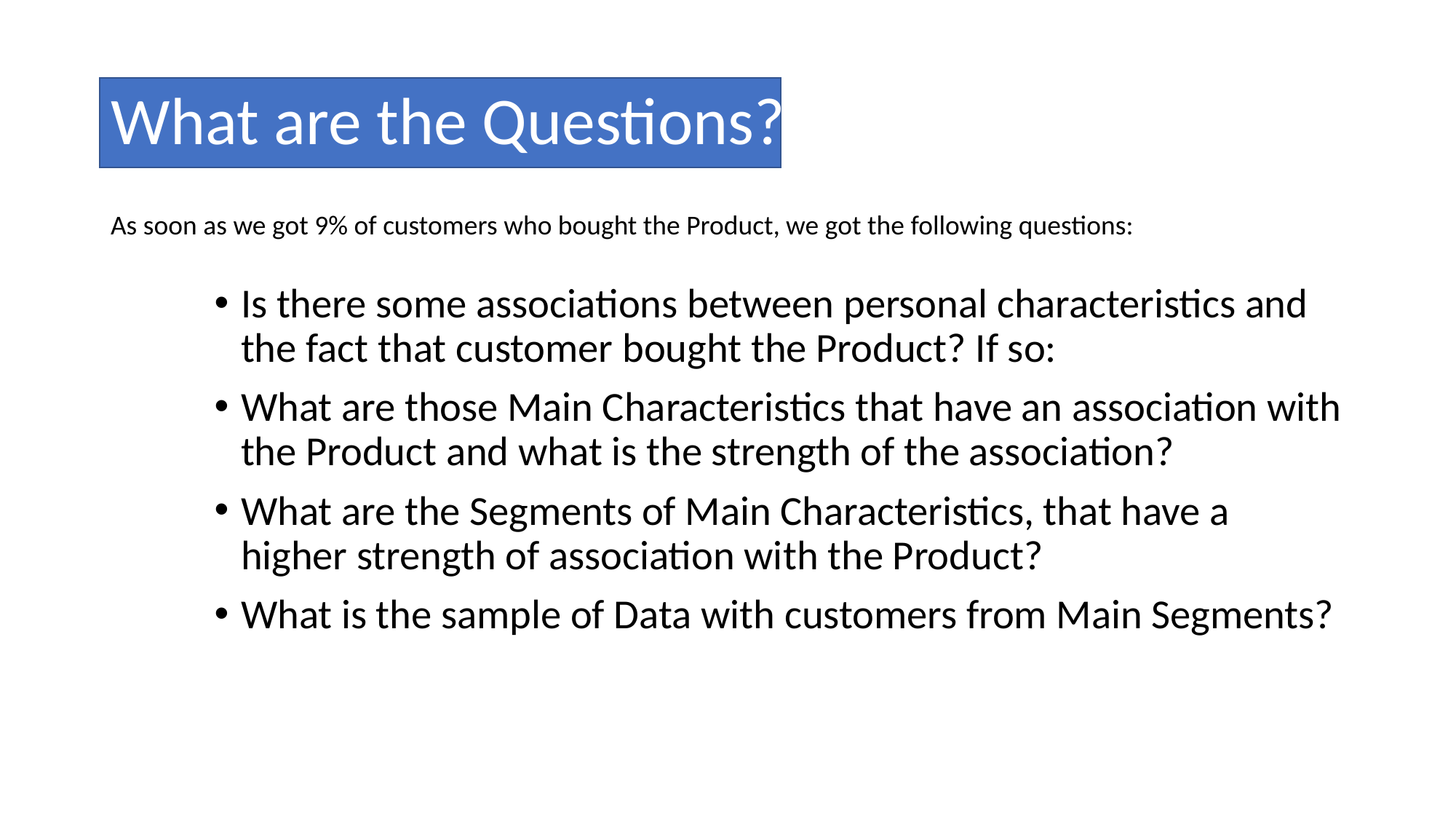

# What are the Questions?

As soon as we got 9% of customers who bought the Product, we got the following questions:
Is there some associations between personal characteristics and the fact that customer bought the Product? If so:
What are those Main Characteristics that have an association with the Product and what is the strength of the association?
What are the Segments of Main Characteristics, that have a higher strength of association with the Product?
What is the sample of Data with customers from Main Segments?